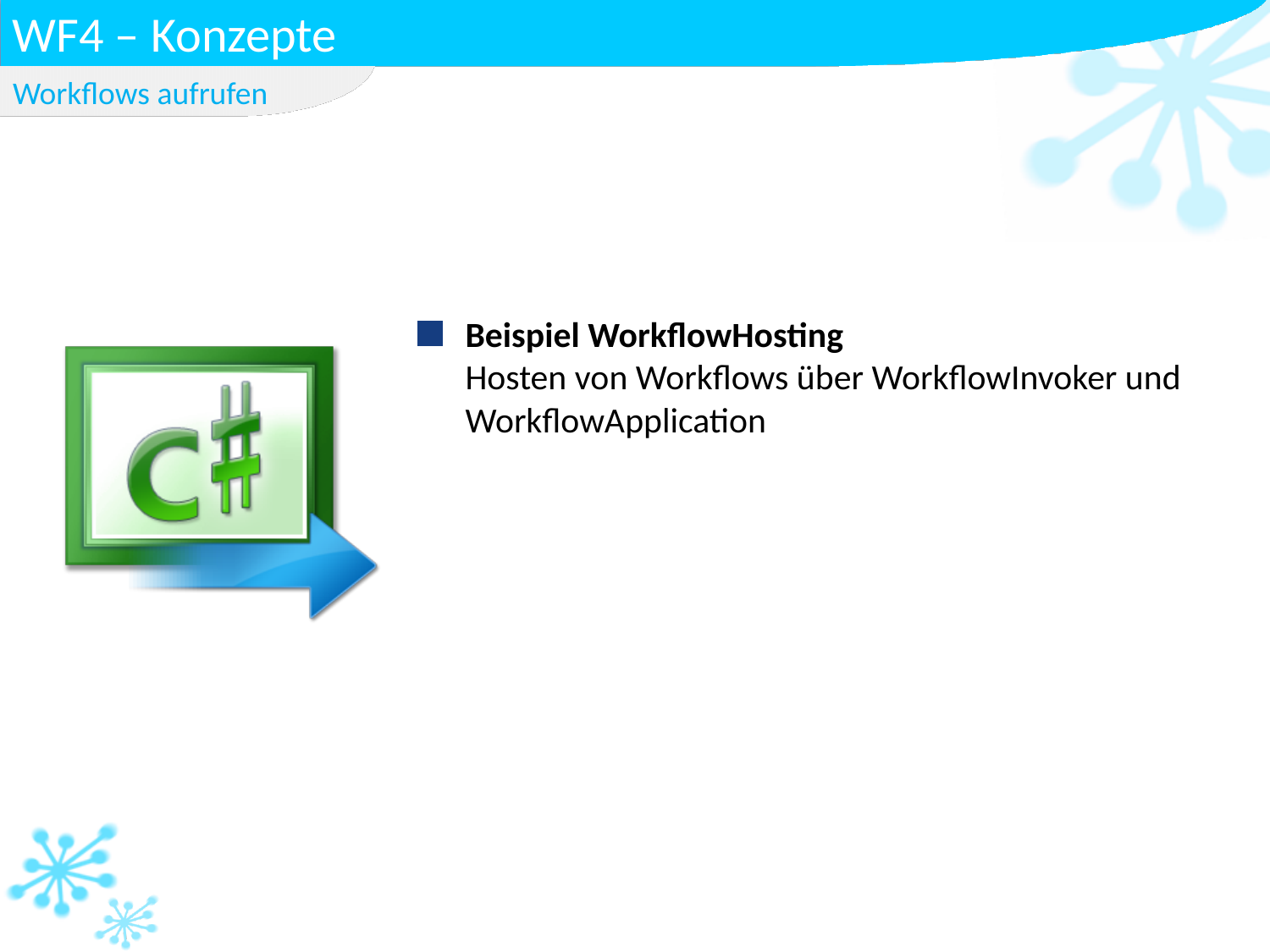

# WF4 – Konzepte
Workflows aufrufen

Beispiel WorkflowHosting
Hosten von Workflows über WorkflowInvoker und WorkflowApplication